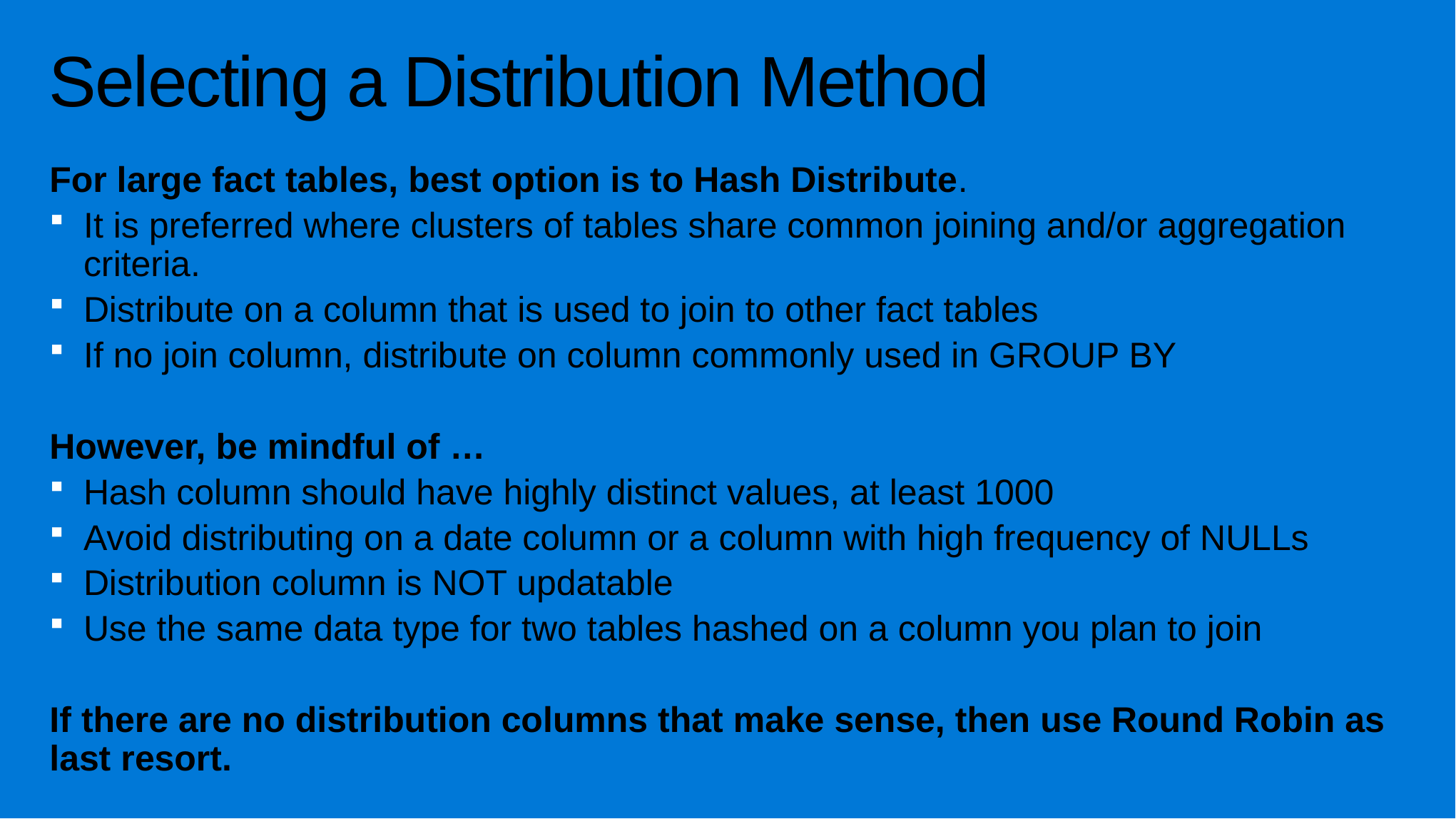

# Selecting a Distribution Method
For large fact tables, best option is to Hash Distribute.
It is preferred where clusters of tables share common joining and/or aggregation criteria.
Distribute on a column that is used to join to other fact tables
If no join column, distribute on column commonly used in GROUP BY

However, be mindful of …
Hash column should have highly distinct values, at least 1000
Avoid distributing on a date column or a column with high frequency of NULLs
Distribution column is NOT updatable
Use the same data type for two tables hashed on a column you plan to join

If there are no distribution columns that make sense, then use Round Robin as last resort.